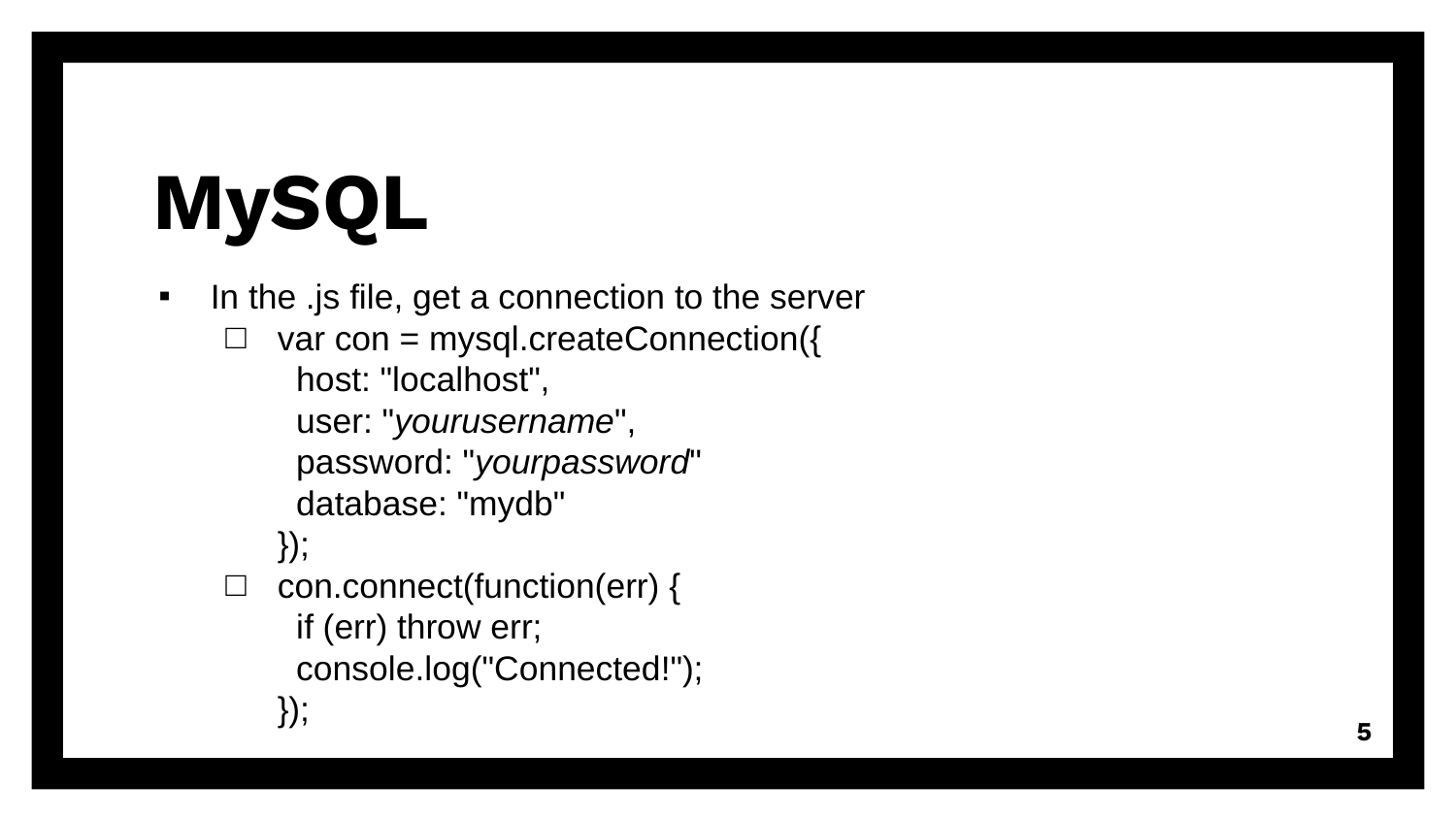

# MySQL
In the .js file, get a connection to the server
var con = mysql.createConnection({
  host: "localhost",
  user: "yourusername",
  password: "yourpassword"
  database: "mydb"
});
con.connect(function(err) {
  if (err) throw err;
  console.log("Connected!");
});
5